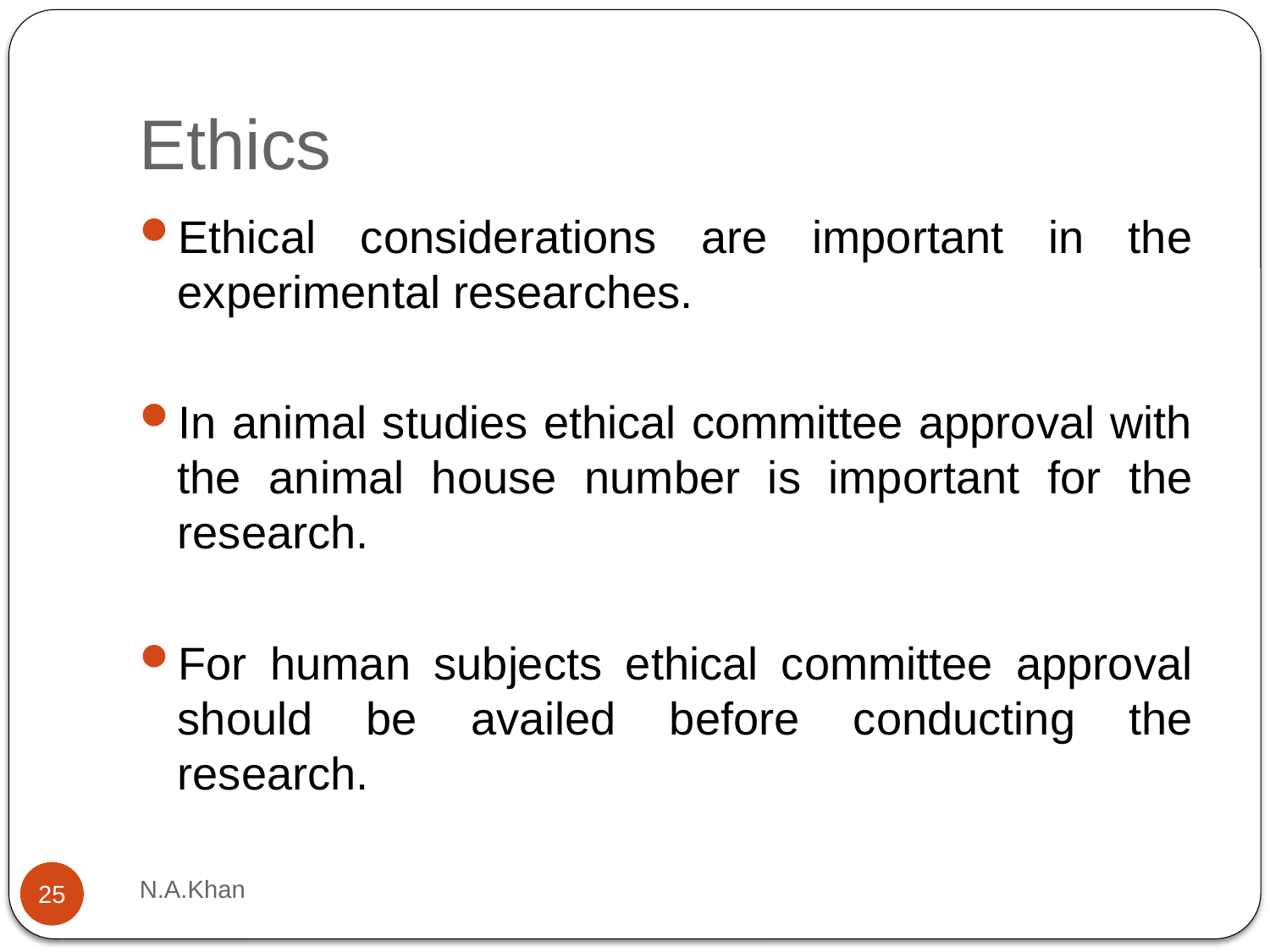

# Ethics
Ethical considerations are important in the experimental researches.

In animal studies ethical committee approval with the animal house number is important for the research.

For human subjects ethical committee approval should be availed before conducting the research.
N.A.Khan
25